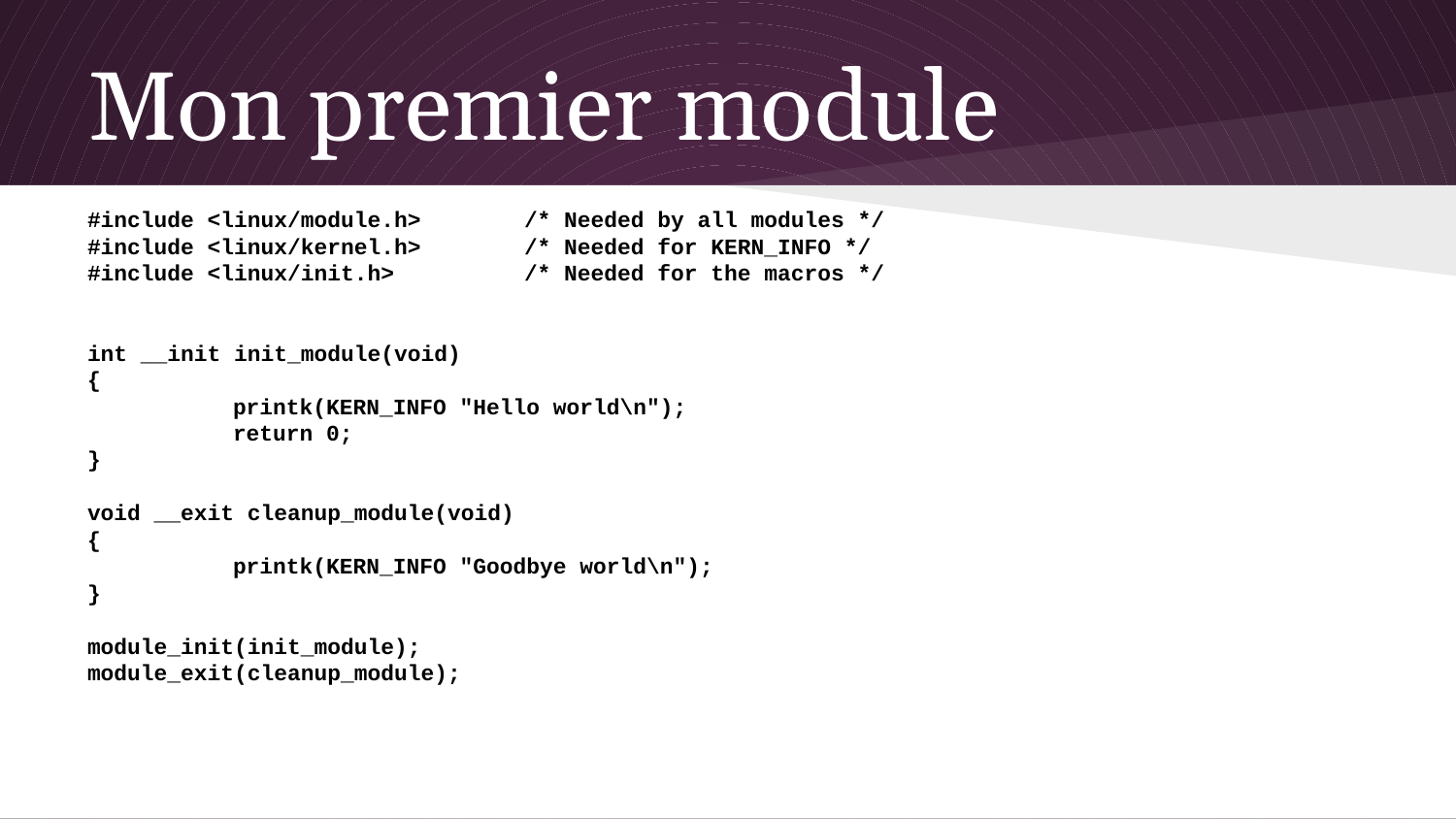

# Mon premier module
#include <linux/module.h>	/* Needed by all modules */
#include <linux/kernel.h>	/* Needed for KERN_INFO */
#include <linux/init.h>	/* Needed for the macros */
int __init init_module(void)
{
	printk(KERN_INFO "Hello world\n");
	return 0;
}
void __exit cleanup_module(void)
{
	printk(KERN_INFO "Goodbye world\n");
}

module_init(init_module);
module_exit(cleanup_module);